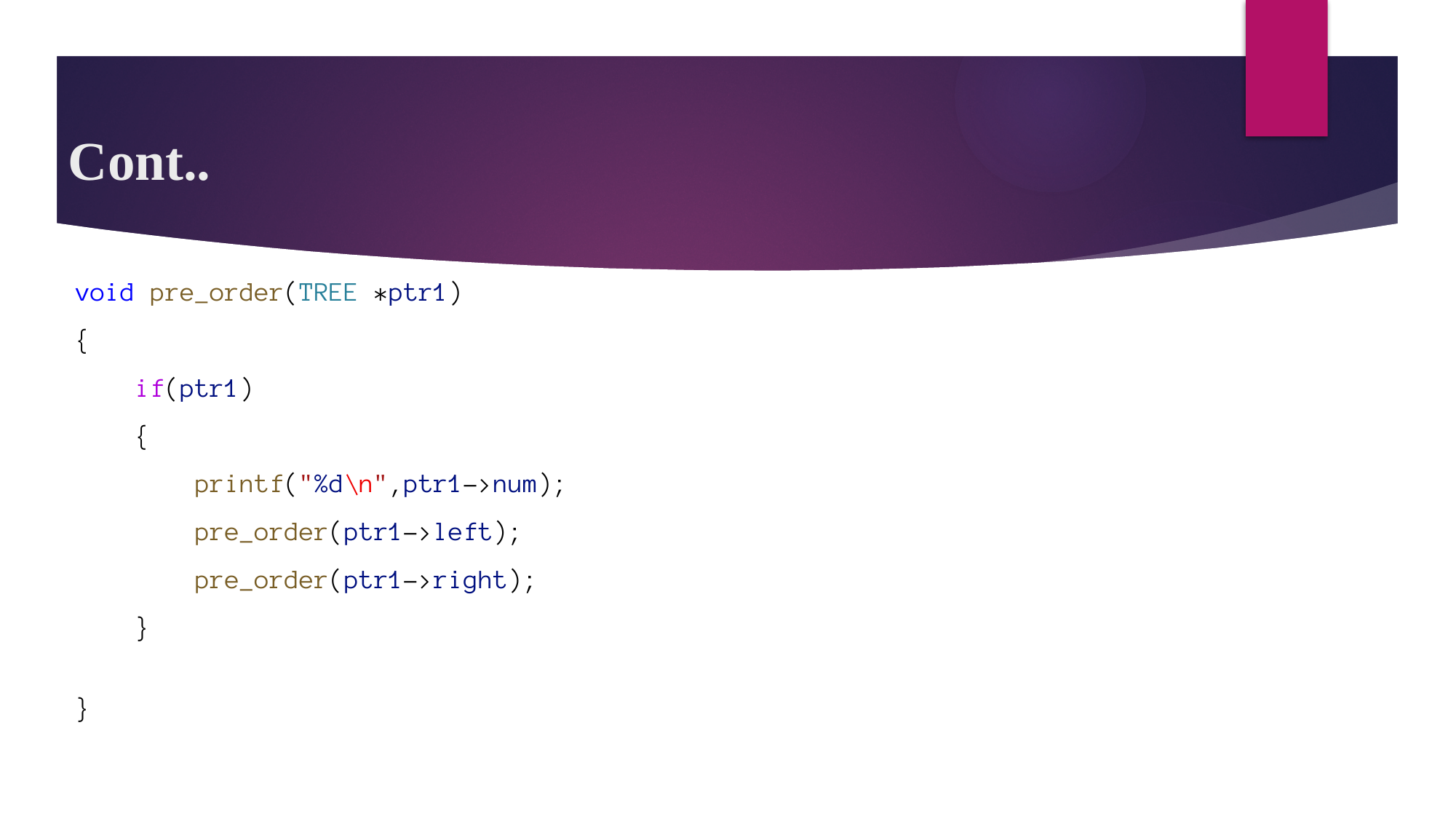

# Cont..
void pre_order(TREE *ptr1)
{
    if(ptr1)
    {
        printf("%d\n",ptr1->num);
        pre_order(ptr1->left);
        pre_order(ptr1->right);
    }
}